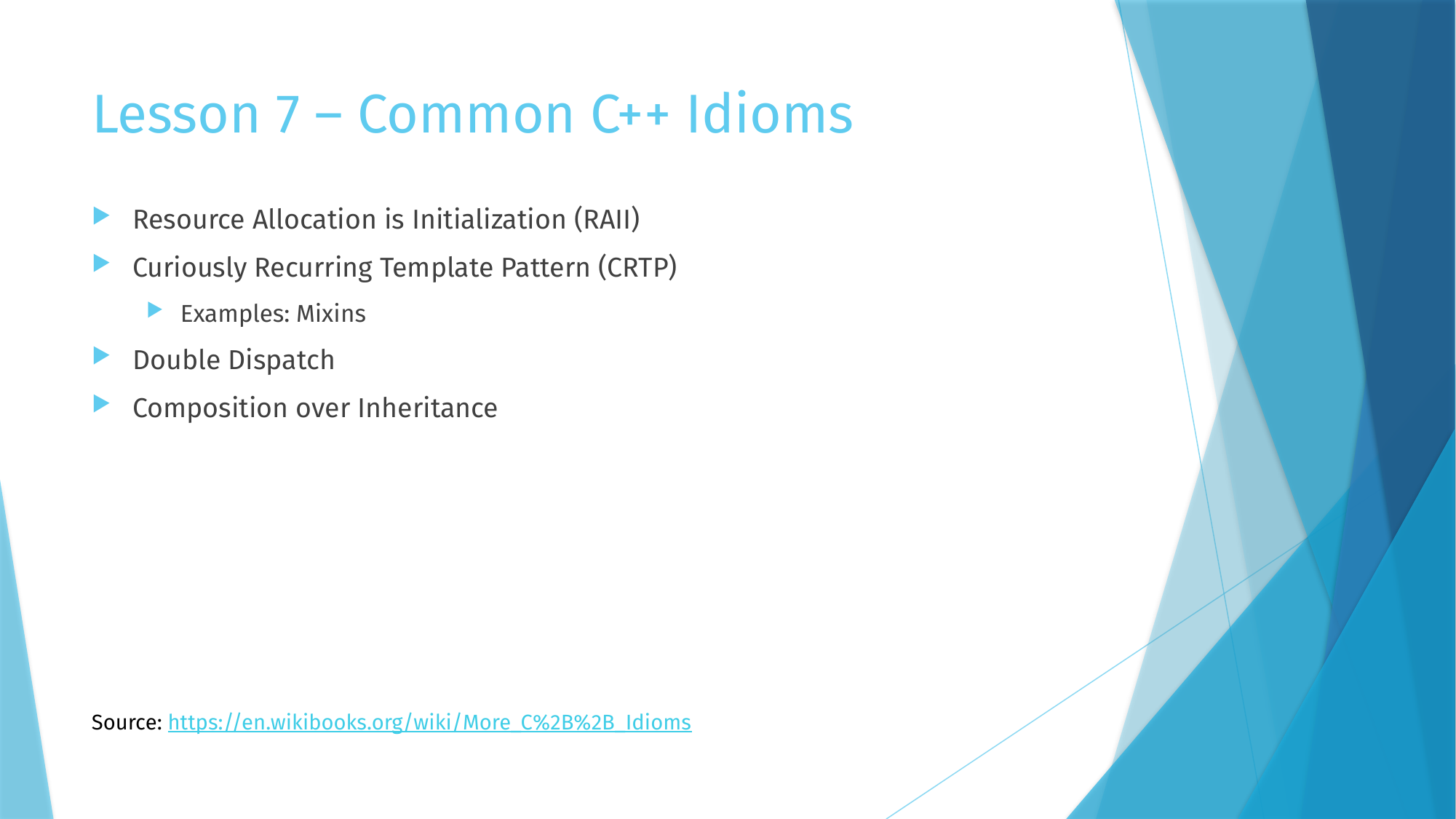

# Lesson 7 – Common C++ Idioms
Resource Allocation is Initialization (RAII)
Curiously Recurring Template Pattern (CRTP)
Examples: Mixins
Double Dispatch
Composition over Inheritance

Source: https://en.wikibooks.org/wiki/More_C%2B%2B_Idioms